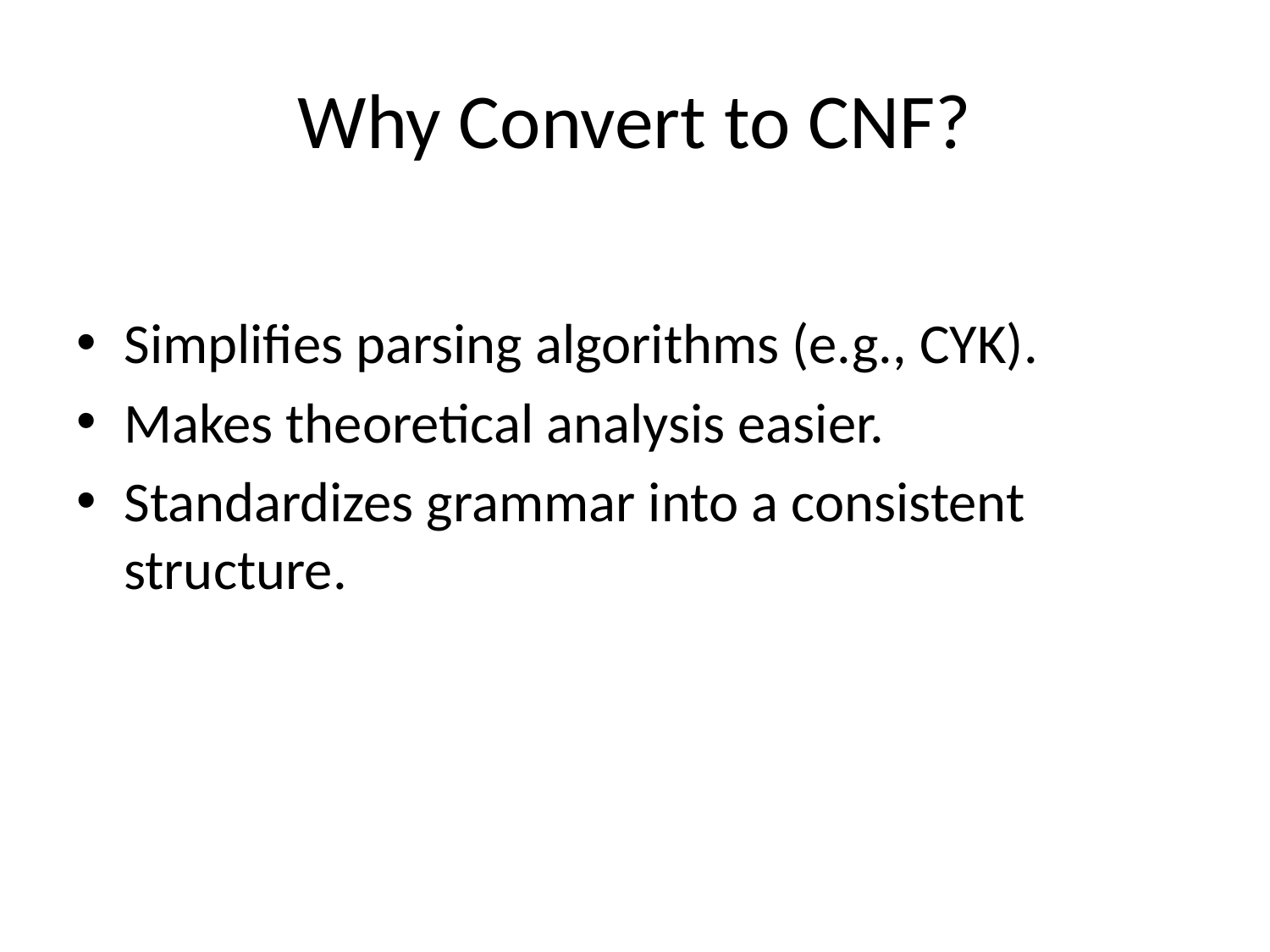

# Why Convert to CNF?

Simplifies parsing algorithms (e.g., CYK).
Makes theoretical analysis easier.
Standardizes grammar into a consistent structure.